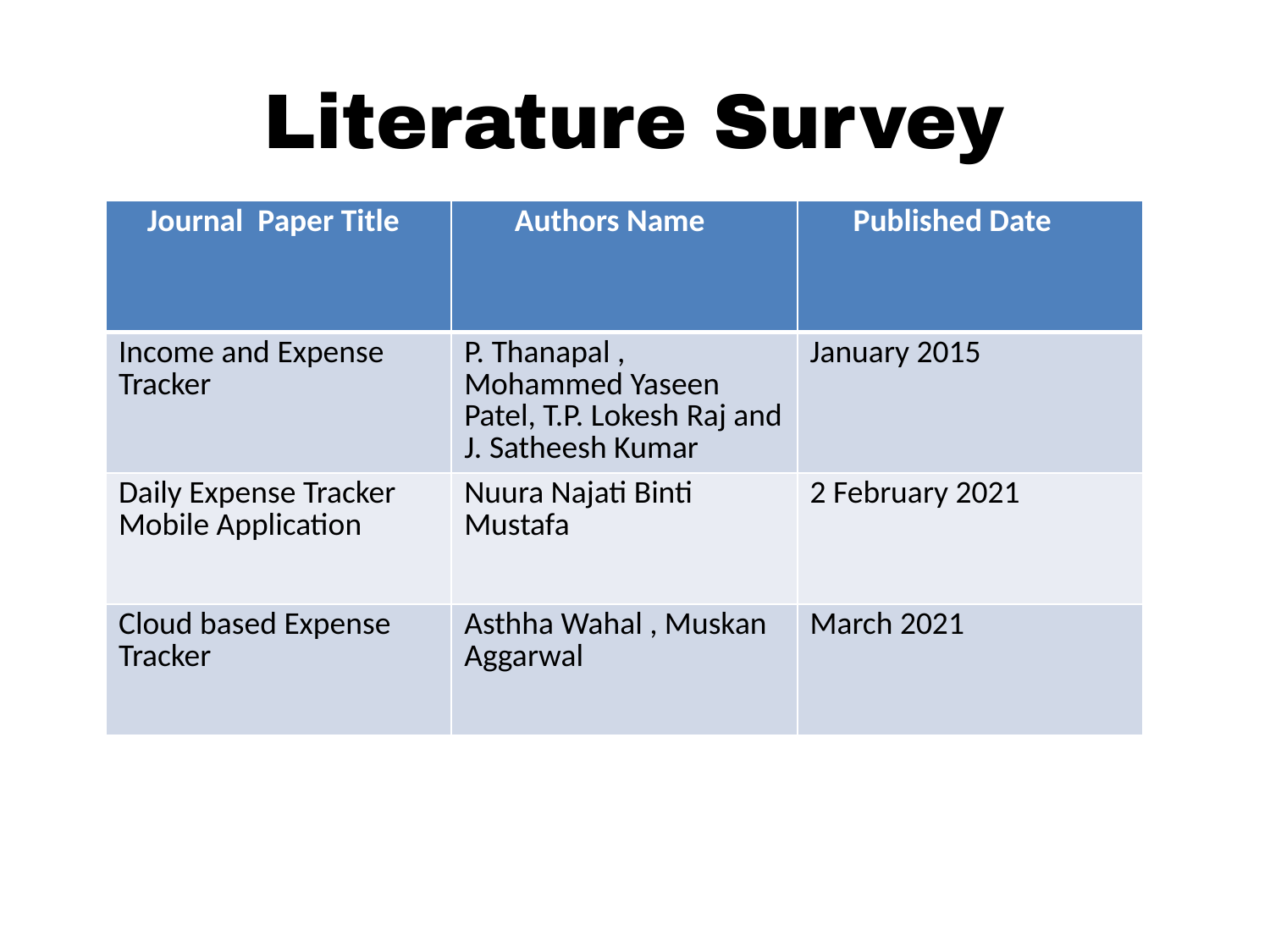

# Literature Survey
| Journal Paper Title | Authors Name | Published Date |
| --- | --- | --- |
| Income and Expense Tracker | P. Thanapal , Mohammed Yaseen Patel, T.P. Lokesh Raj and J. Satheesh Kumar | January 2015 |
| Daily Expense Tracker Mobile Application | Nuura Najati Binti Mustafa | 2 February 2021 |
| Cloud based Expense Tracker | Asthha Wahal , Muskan Aggarwal | March 2021 |